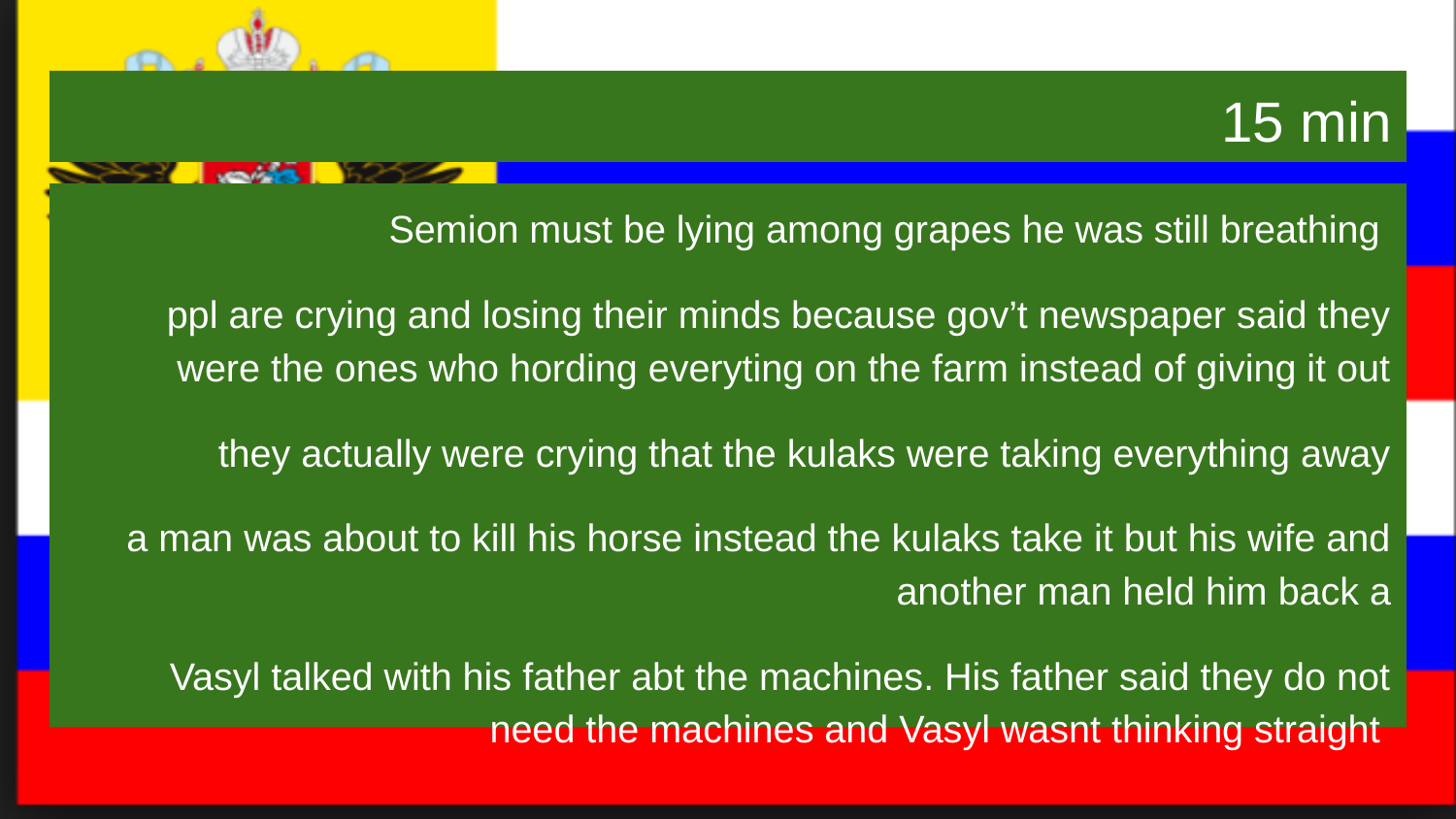

# 15 min
Semion must be lying among grapes he was still breathing
ppl are crying and losing their minds because gov’t newspaper said they were the ones who hording everyting on the farm instead of giving it out
they actually were crying that the kulaks were taking everything away
a man was about to kill his horse instead the kulaks take it but his wife and another man held him back a
Vasyl talked with his father abt the machines. His father said they do not need the machines and Vasyl wasnt thinking straight